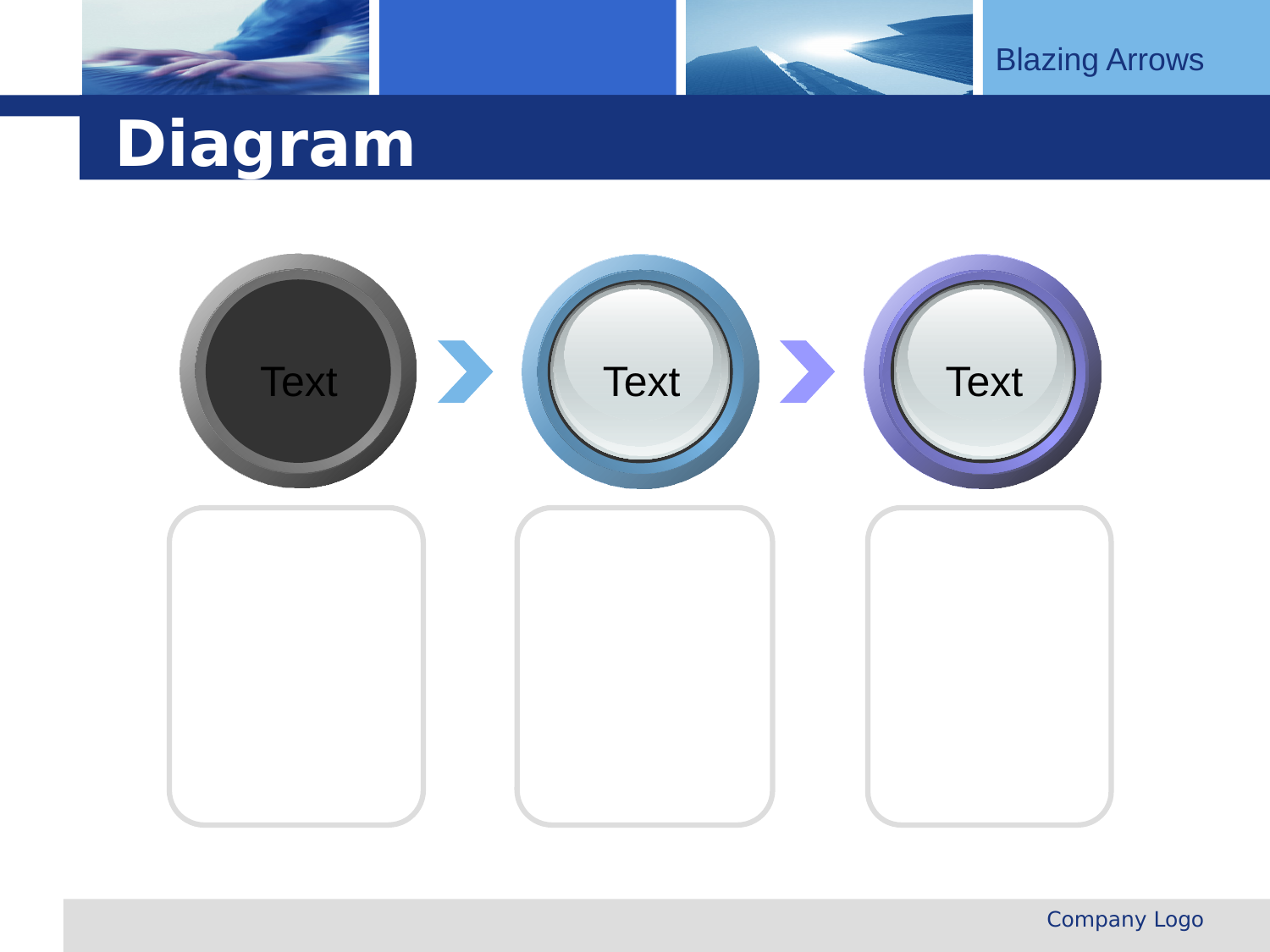

# Diagram

Text
Text
Text

Company Logo